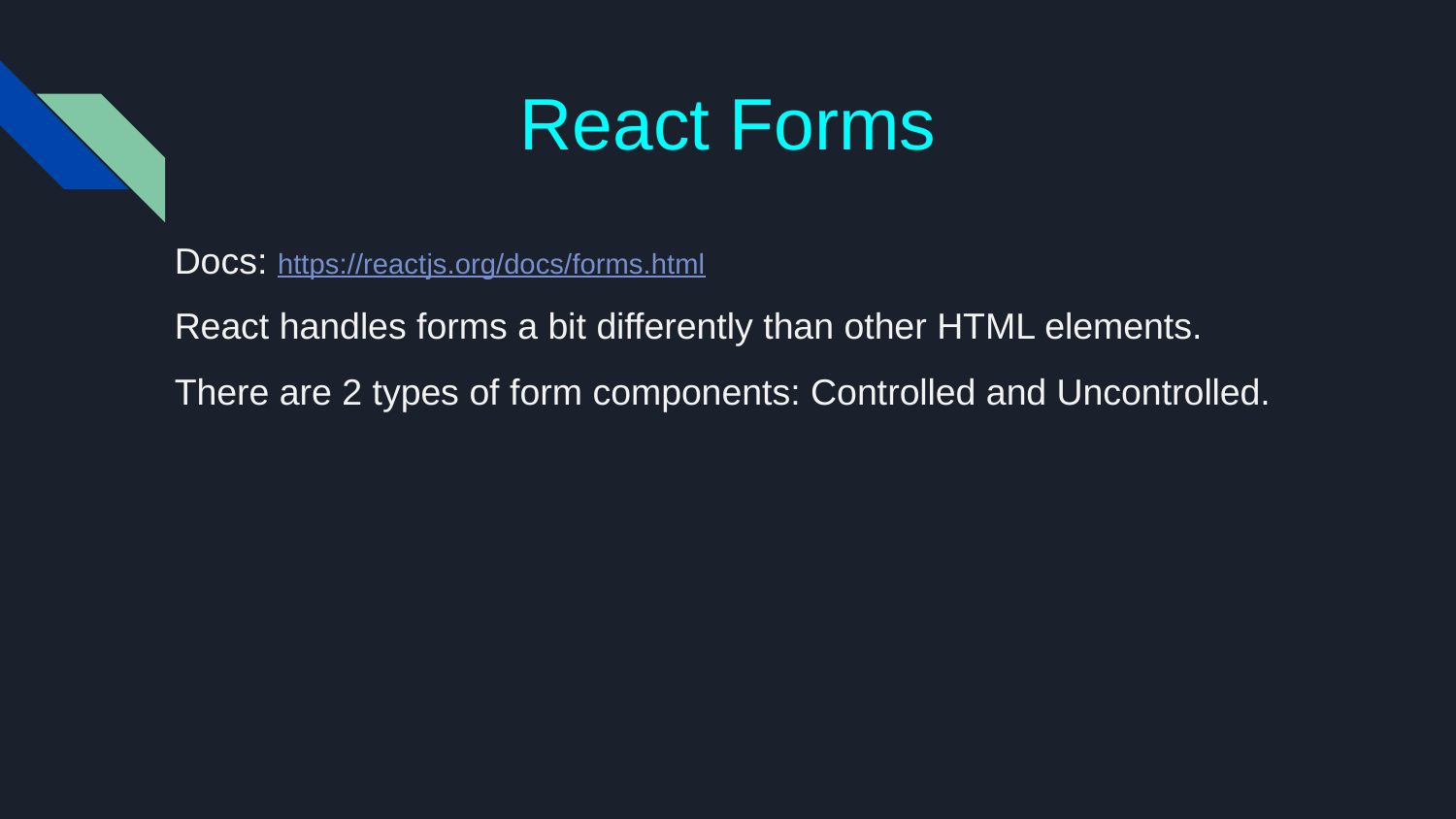

# React Forms
Docs: https://reactjs.org/docs/forms.html
React handles forms a bit differently than other HTML elements.
There are 2 types of form components: Controlled and Uncontrolled.